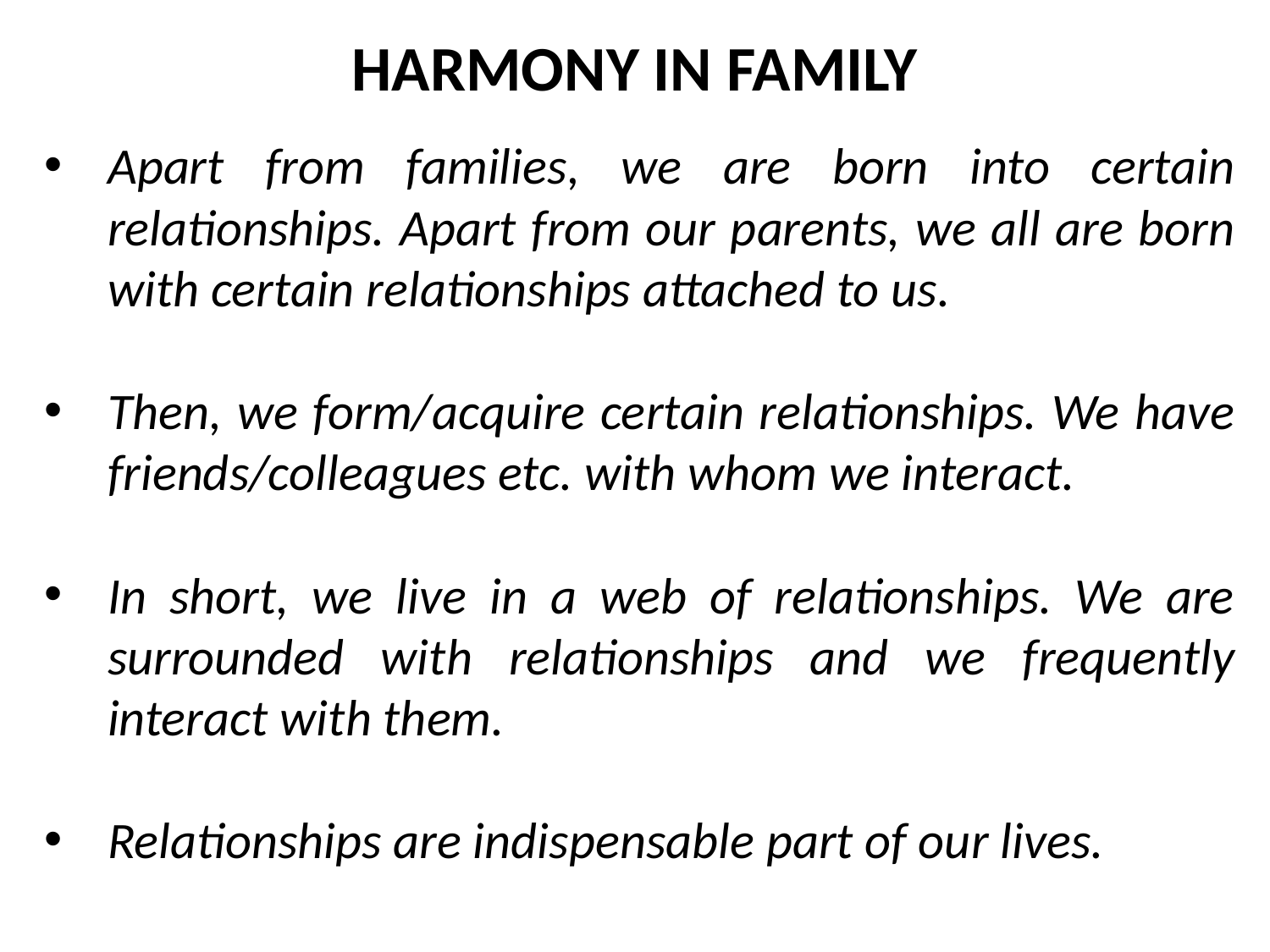

HARMONY IN FAMILY
Apart from families, we are born into certain relationships. Apart from our parents, we all are born with certain relationships attached to us.

Then, we form/acquire certain relationships. We have friends/colleagues etc. with whom we interact.

In short, we live in a web of relationships. We are surrounded with relationships and we frequently interact with them.

Relationships are indispensable part of our lives.